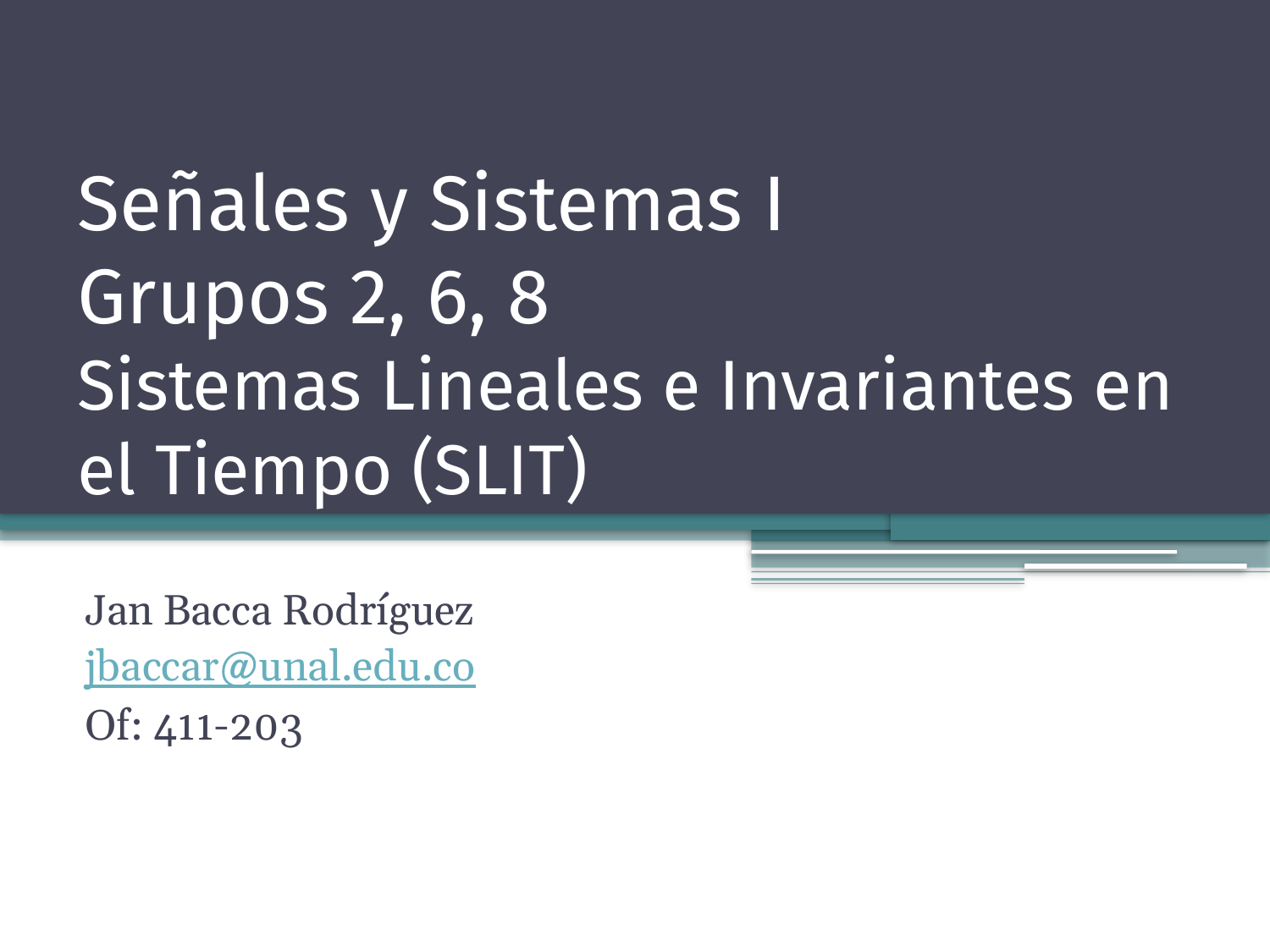

# Señales y Sistemas I Grupos 2, 6, 8 Sistemas Lineales e Invariantes en el Tiempo (SLIT)
Jan Bacca Rodríguez
jbaccar@unal.edu.co
Of: 411-203